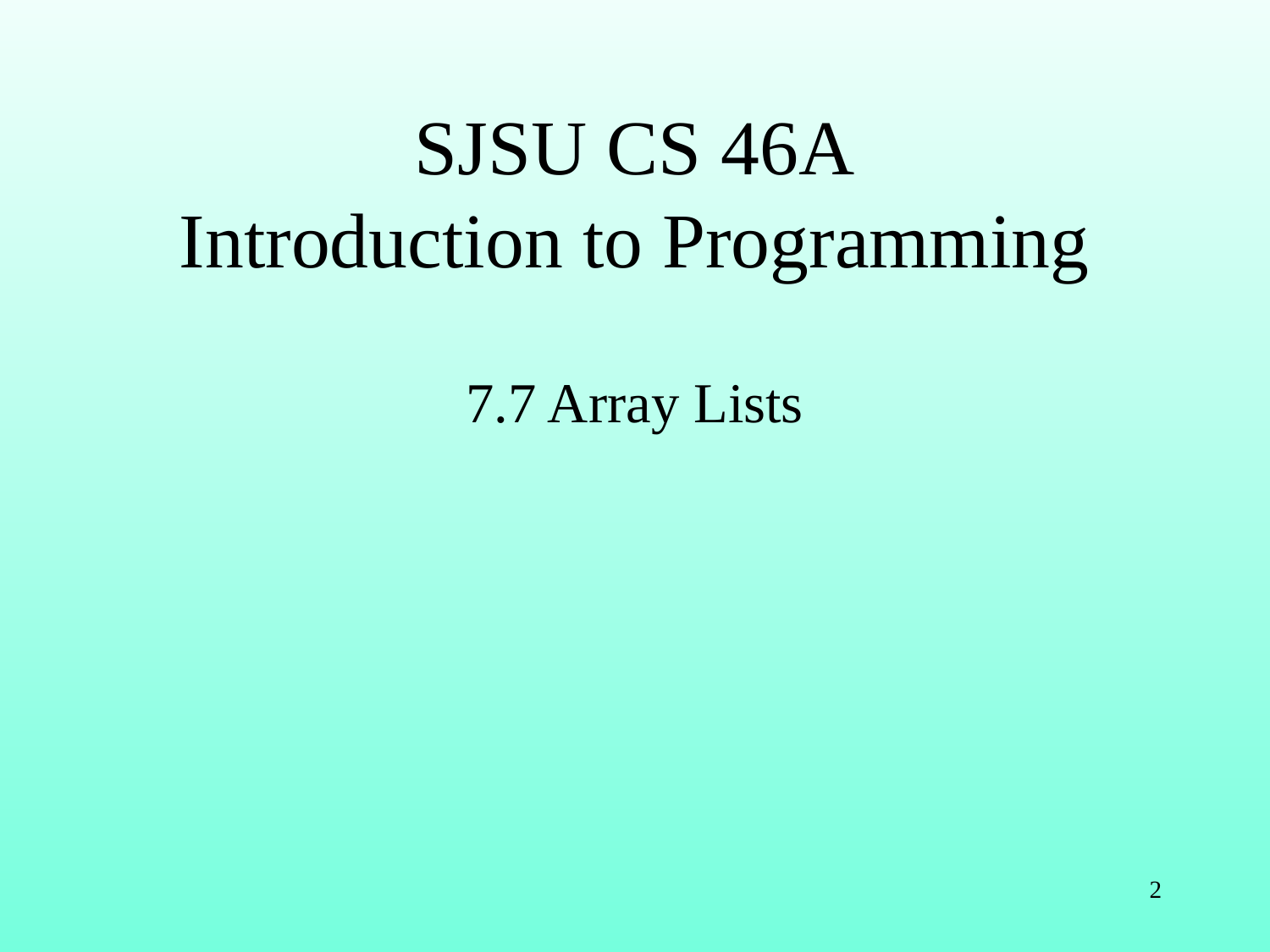

# SJSU CS 46A Introduction to Programming
7.7 Array Lists

2